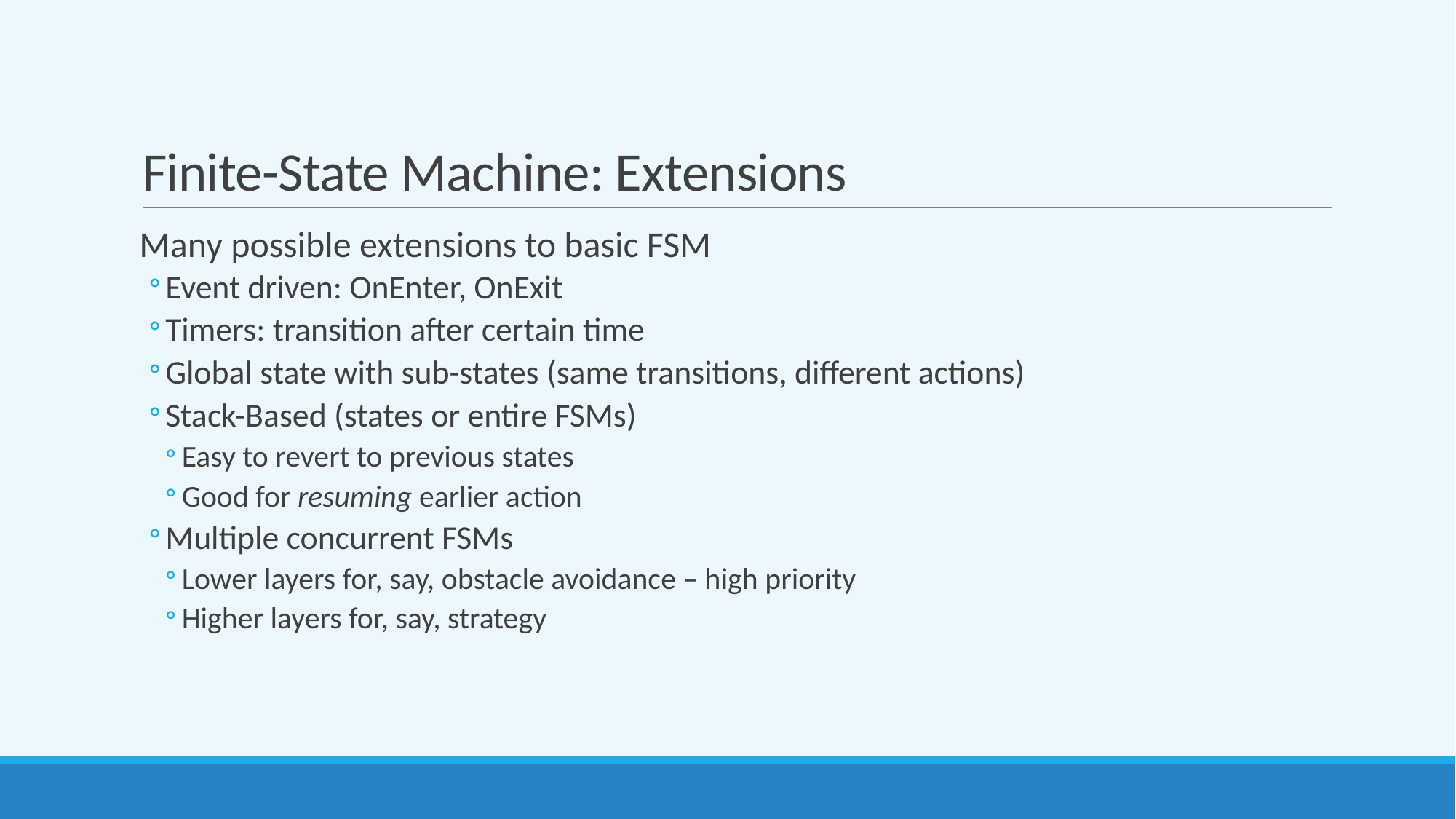

# Finite-State Machine: Extensions
Many possible extensions to basic FSM
Event driven: OnEnter, OnExit
Timers: transition after certain time
Global state with sub-states (same transitions, different actions)
Stack-Based (states or entire FSMs)
Easy to revert to previous states
Good for resuming earlier action
Multiple concurrent FSMs
Lower layers for, say, obstacle avoidance – high priority
Higher layers for, say, strategy